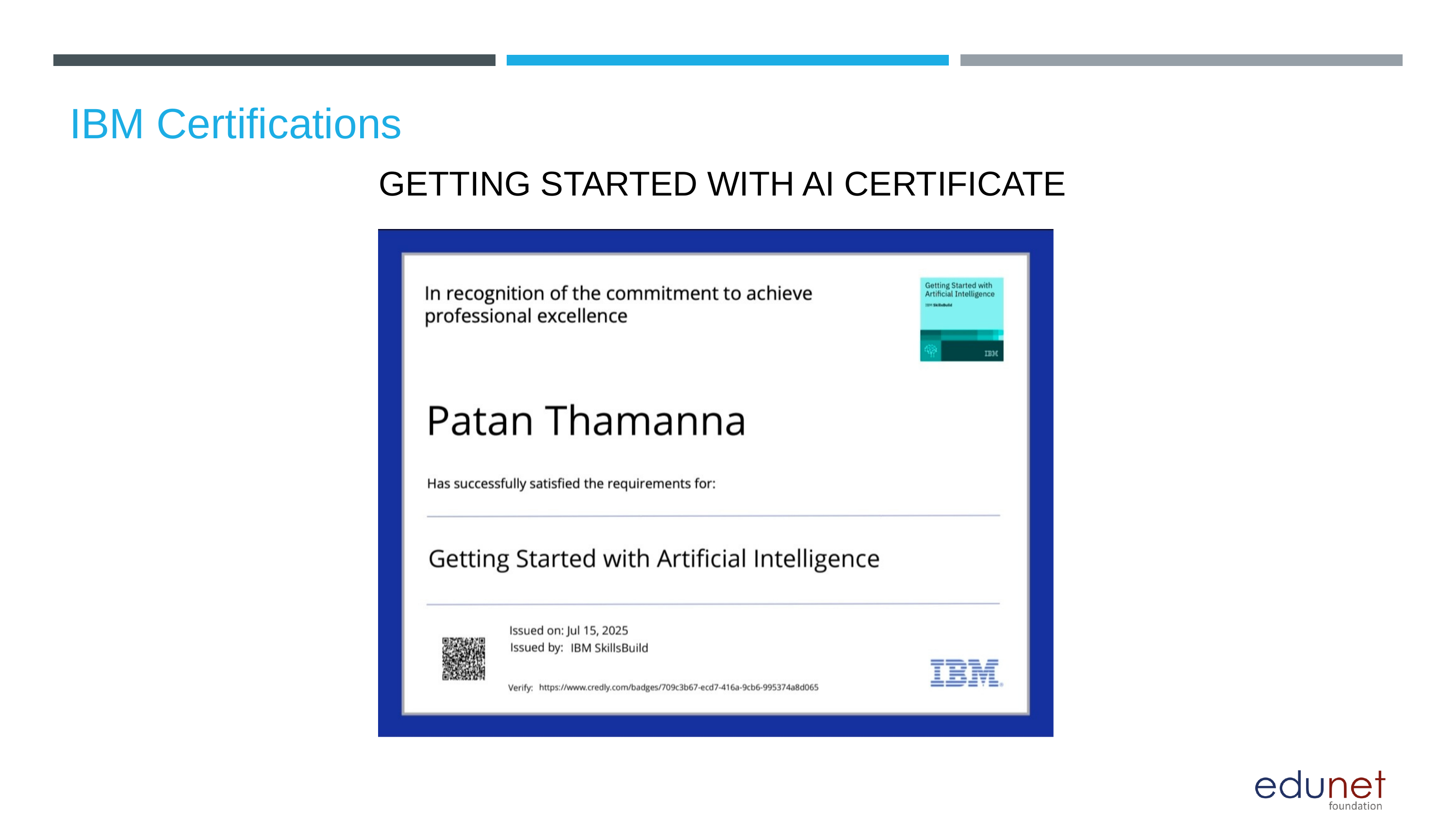

IBM Certifications
GETTING STARTED WITH AI CERTIFICATE